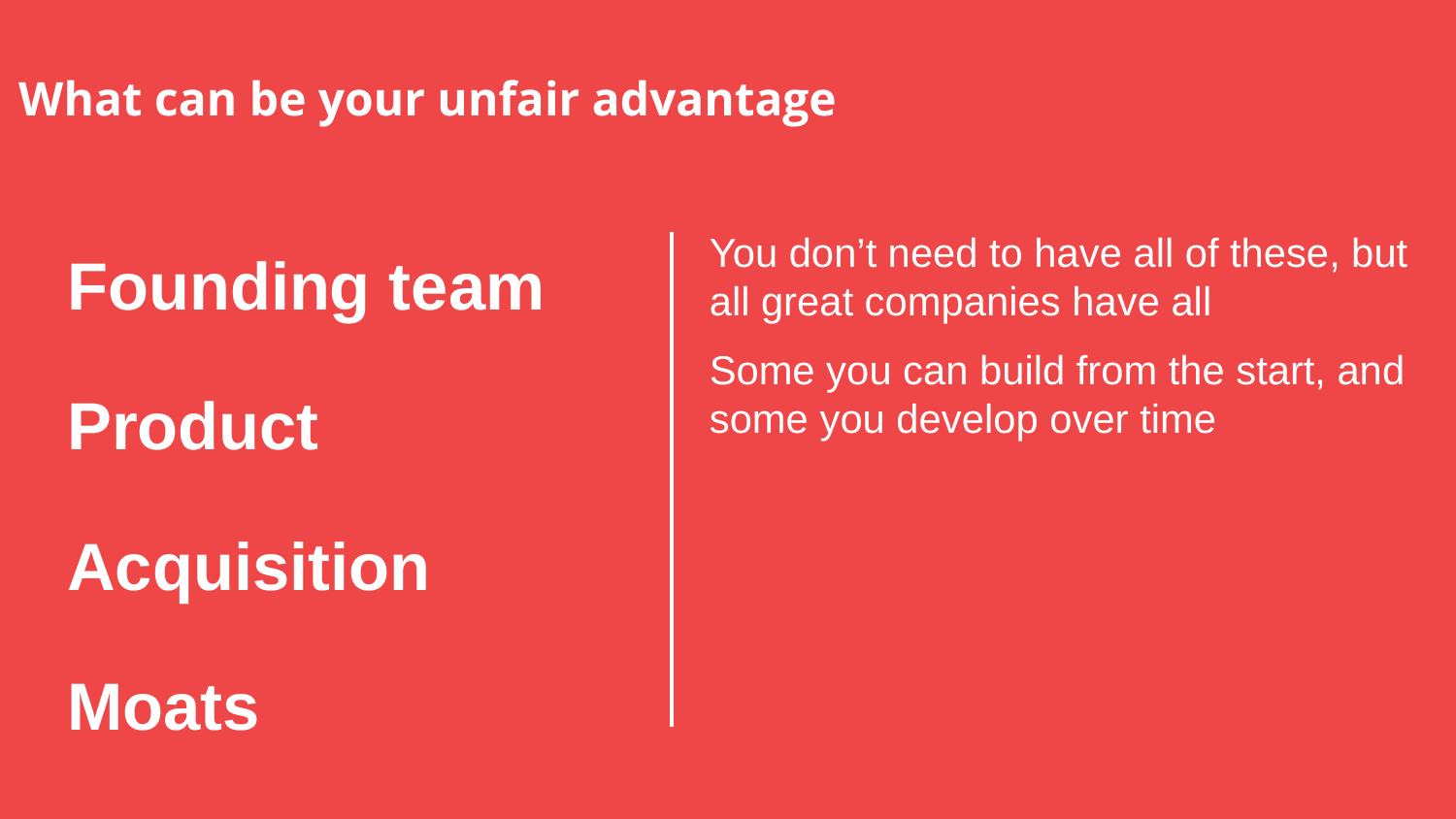

What can be your unfair advantage
Founding team
Product
Acquisition
Moats
You don’t need to have all of these, but all great companies have all
Some you can build from the start, and some you develop over time